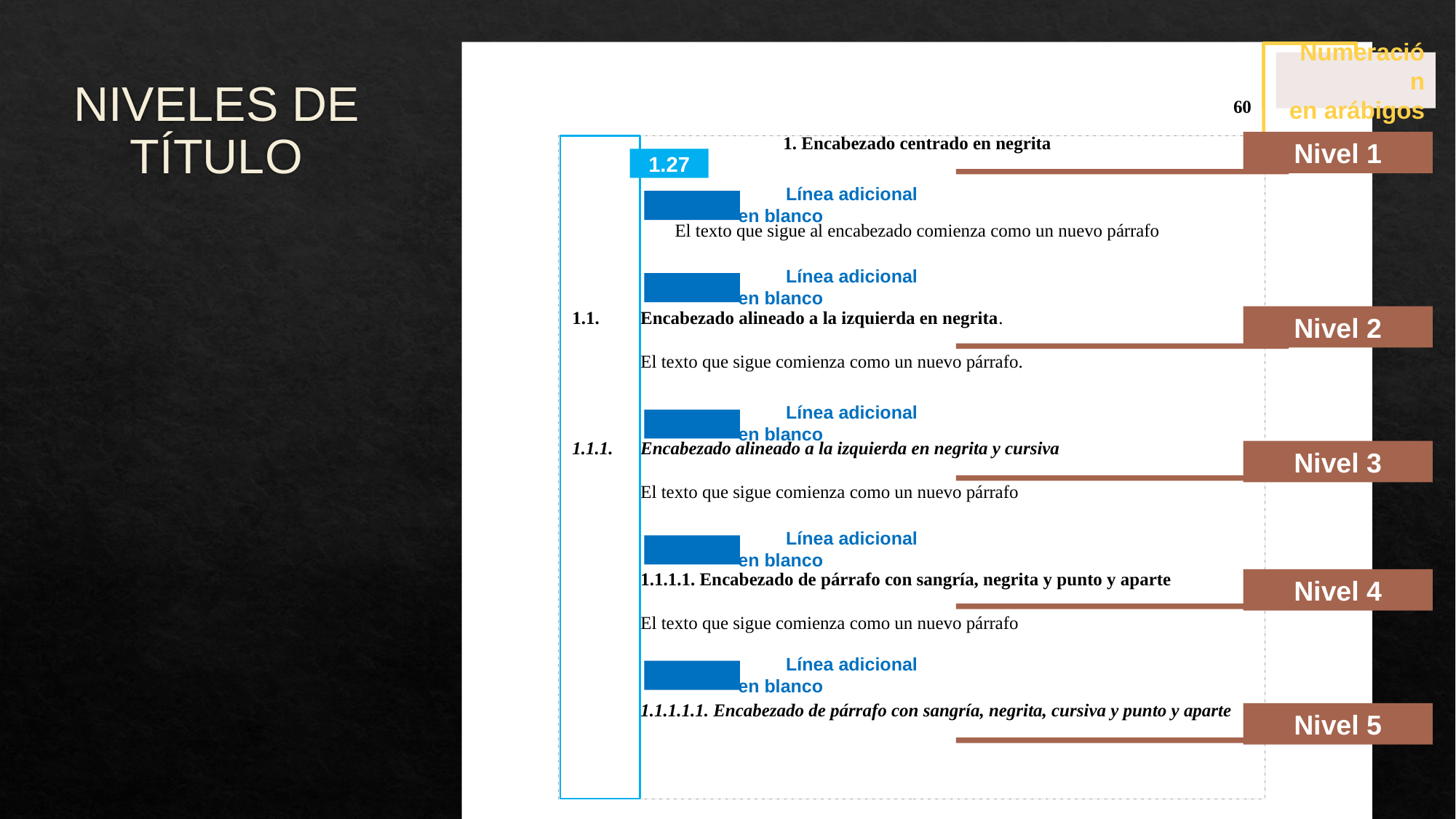

# NIVELES DE TÍTULO
Numeración
en arábigos
60

1. Encabezado centrado en negrita

El texto que sigue al encabezado comienza como un nuevo párrafo

1.1.         Encabezado alineado a la izquierda en negrita.
               El texto que sigue comienza como un nuevo párrafo.

1.1.1.      Encabezado alineado a la izquierda en negrita y cursiva
               El texto que sigue comienza como un nuevo párrafo

               1.1.1.1. Encabezado de párrafo con sangría, negrita y punto y aparte
               El texto que sigue comienza como un nuevo párrafo

               1.1.1.1.1. Encabezado de párrafo con sangría, negrita, cursiva y punto y aparte
Nivel 1

1.27
                           Línea adicional en blanco

                           Línea adicional en blanco

Nivel 2

                           Línea adicional en blanco

Nivel 3

                           Línea adicional en blanco

Nivel 4

                           Línea adicional en blanco

Nivel 5